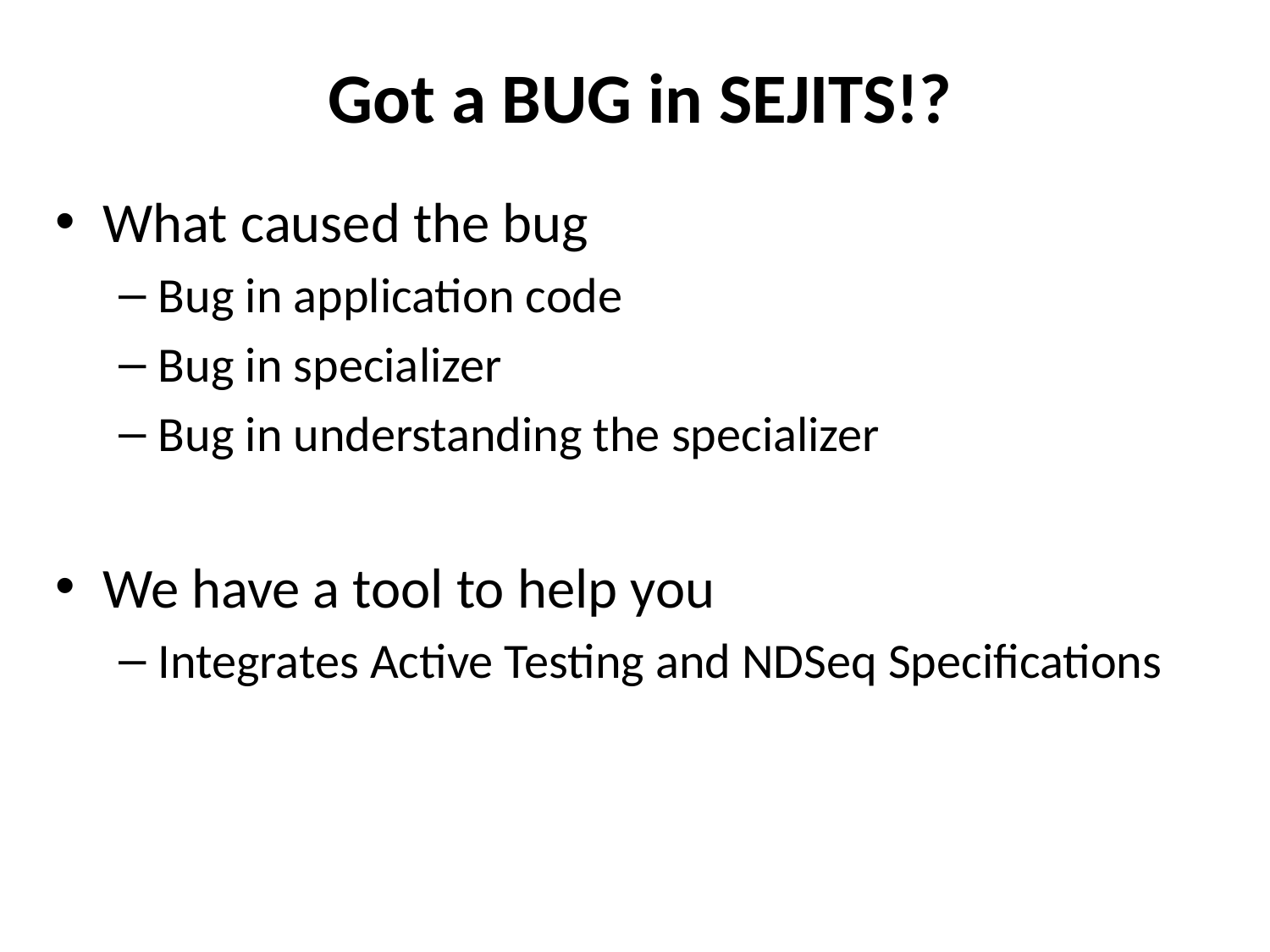

# Got a BUG in SEJITS!?
What caused the bug
Bug in application code
Bug in specializer
Bug in understanding the specializer

We have a tool to help you
Integrates Active Testing and NDSeq Specifications